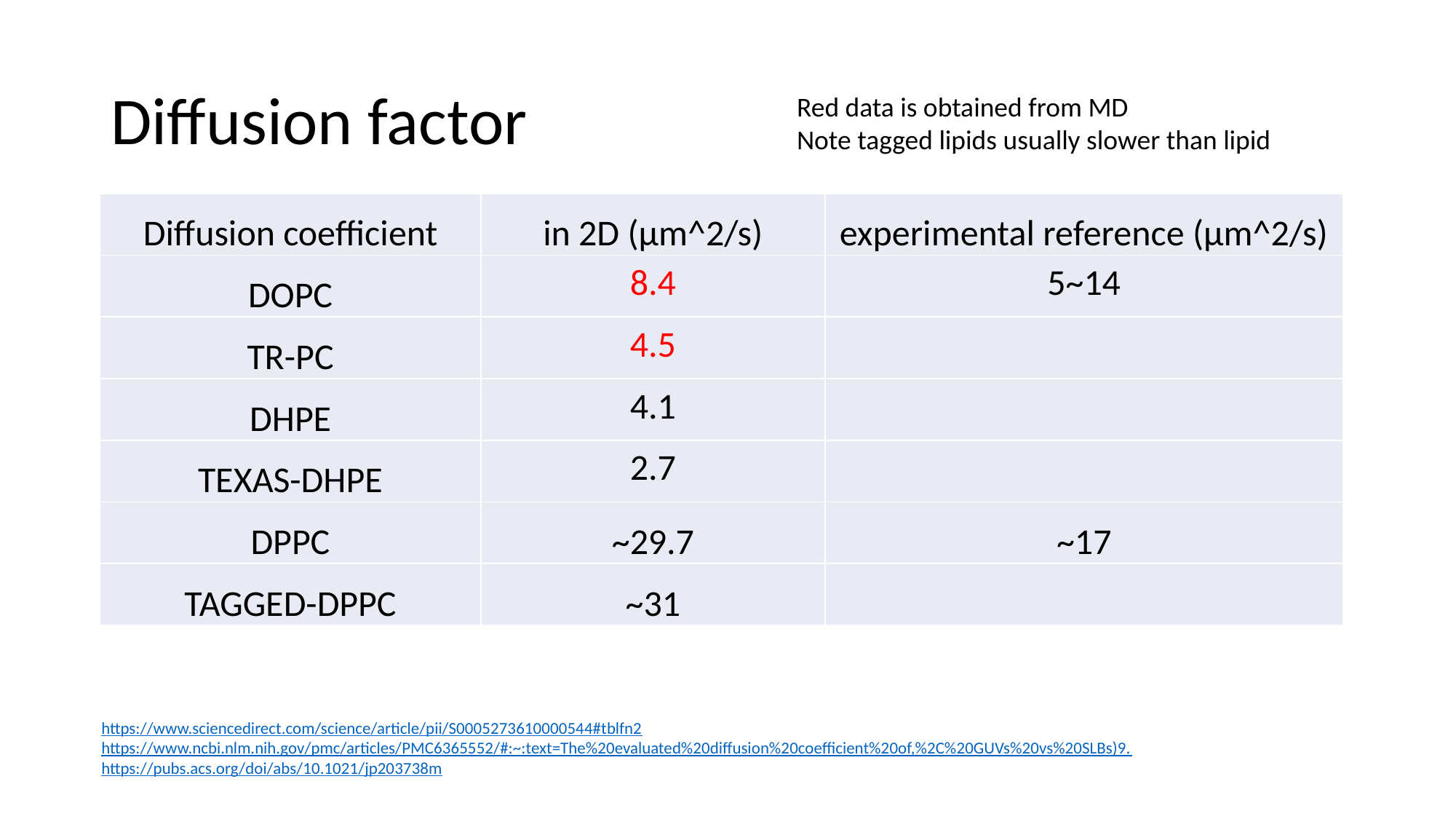

# Diffusion factor
Red data is obtained from MD
Note tagged lipids usually slower than lipid
| Diffusion coefficient | in 2D (µm^2/s) | experimental reference (µm^2/s) |
| --- | --- | --- |
| DOPC | 8.4 | 5~14 |
| TR-PC | 4.5 |  |
| DHPE | 4.1 |  |
| TEXAS-DHPE | 2.7 |  |
| DPPC | ~29.7 | ~17 |
| TAGGED-DPPC | ~31 |  |
https://www.sciencedirect.com/science/article/pii/S0005273610000544#tblfn2
https://www.ncbi.nlm.nih.gov/pmc/articles/PMC6365552/#:~:text=The%20evaluated%20diffusion%20coefficient%20of,%2C%20GUVs%20vs%20SLBs)9.
https://pubs.acs.org/doi/abs/10.1021/jp203738m